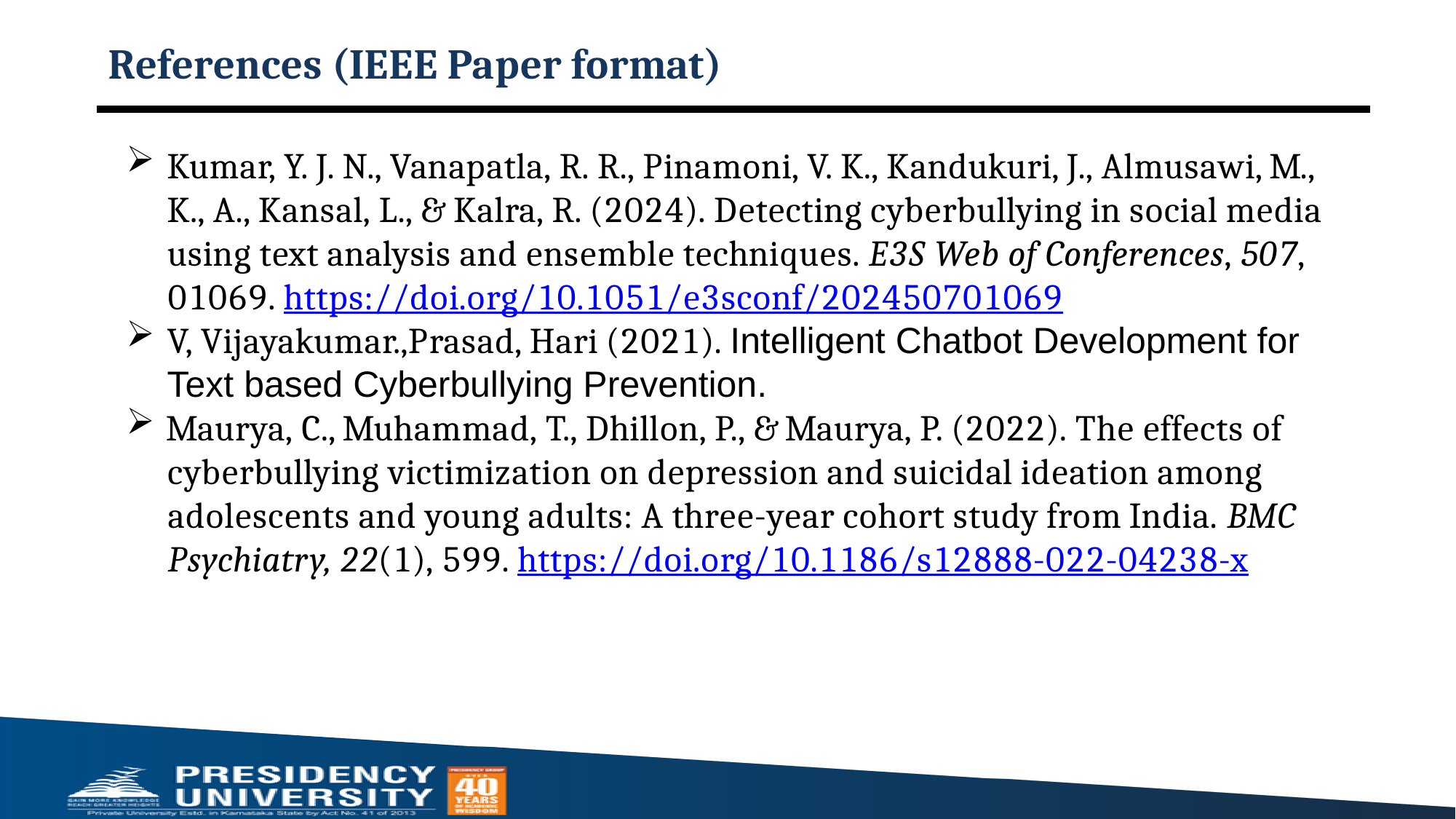

# References (IEEE Paper format)
Kumar, Y. J. N., Vanapatla, R. R., Pinamoni, V. K., Kandukuri, J., Almusawi, M., K., A., Kansal, L., & Kalra, R. (2024). Detecting cyberbullying in social media using text analysis and ensemble techniques. E3S Web of Conferences, 507, 01069. https://doi.org/10.1051/e3sconf/202450701069
V, Vijayakumar.,Prasad, Hari (2021). Intelligent Chatbot Development for Text based Cyberbullying Prevention.
Maurya, C., Muhammad, T., Dhillon, P., & Maurya, P. (2022). The effects of cyberbullying victimization on depression and suicidal ideation among adolescents and young adults: A three-year cohort study from India. BMC Psychiatry, 22(1), 599. https://doi.org/10.1186/s12888-022-04238-x